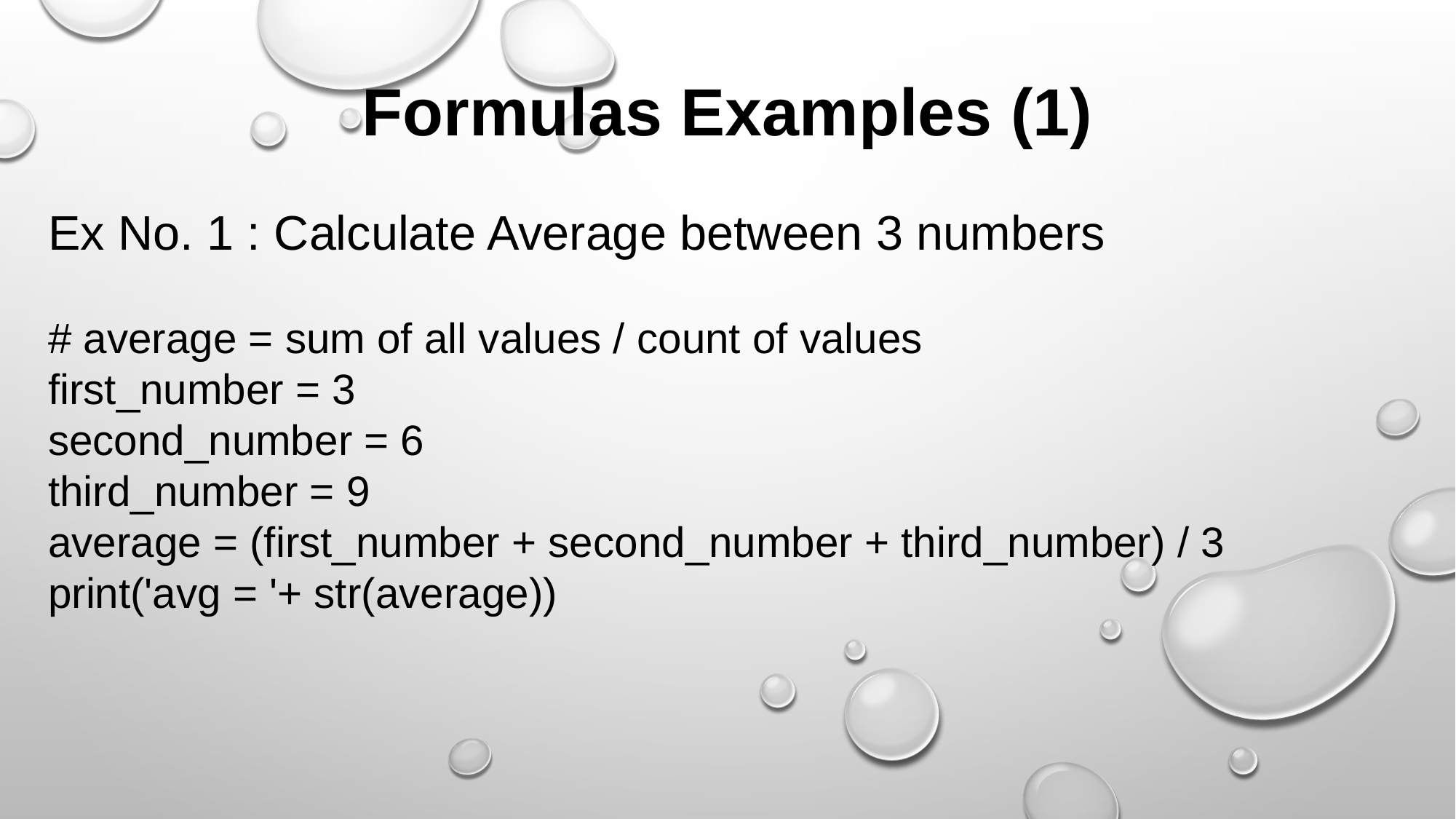

Formulas Examples (1)
Ex No. 1 : Calculate Average between 3 numbers

# average = sum of all values / count of values
first_number = 3
second_number = 6
third_number = 9
average = (first_number + second_number + third_number) / 3
print('avg = '+ str(average))